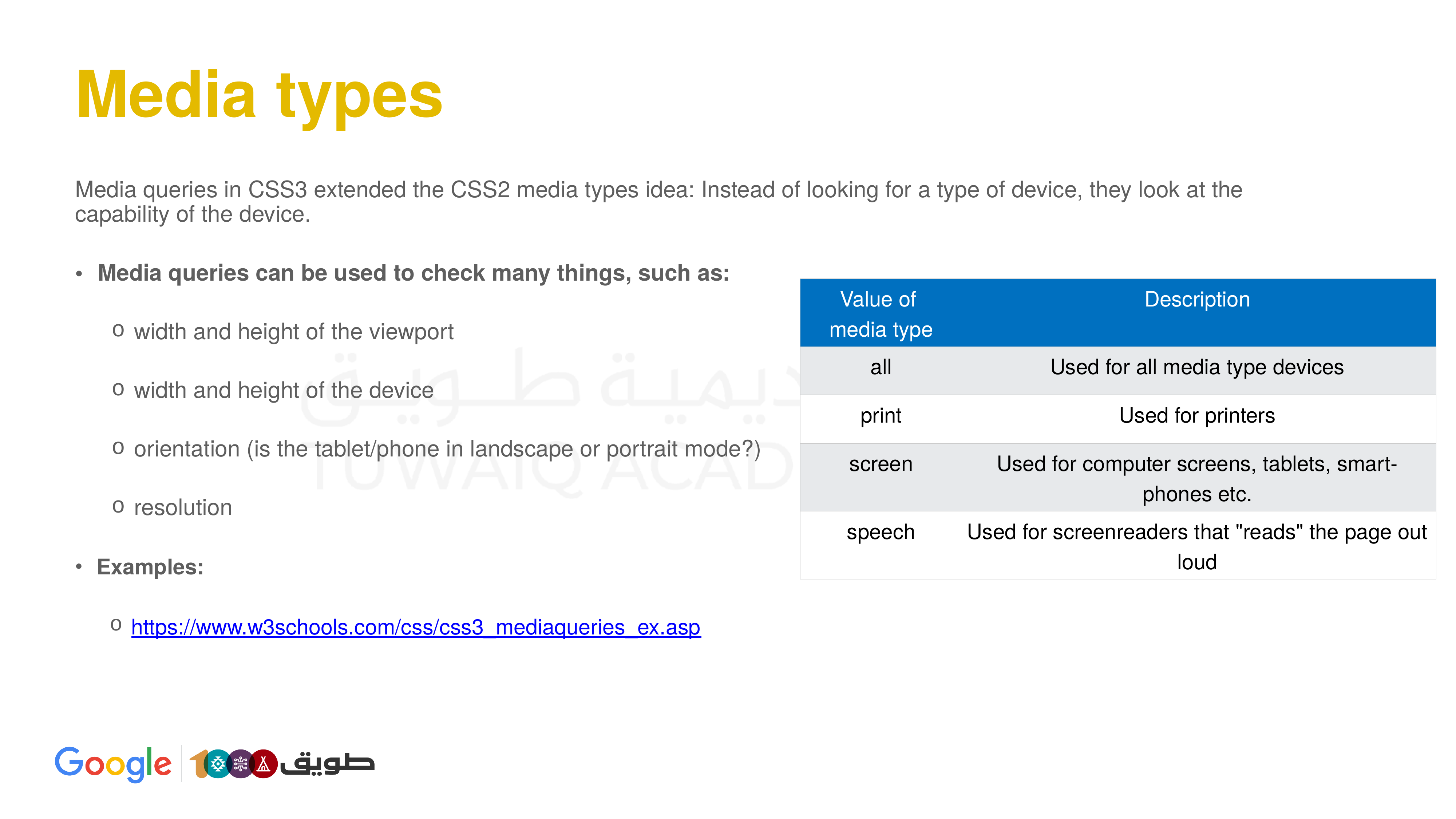

# Media types
Media queries in CSS3 extended the CSS2 media types idea: Instead of looking for a type of device, they look at the capability of the device.
Media queries can be used to check many things, such as:
width and height of the viewport
width and height of the device
orientation (is the tablet/phone in landscape or portrait mode?)
resolution

| Value of media type | Description |
| --- | --- |
| all | Used for all media type devices |
| print | Used for printers |
| screen | Used for computer screens, tablets, smart-phones etc. |
| speech | Used for screenreaders that "reads" the page out loud |
Examples:
https://www.w3schools.com/css/css3_mediaqueries_ex.asp